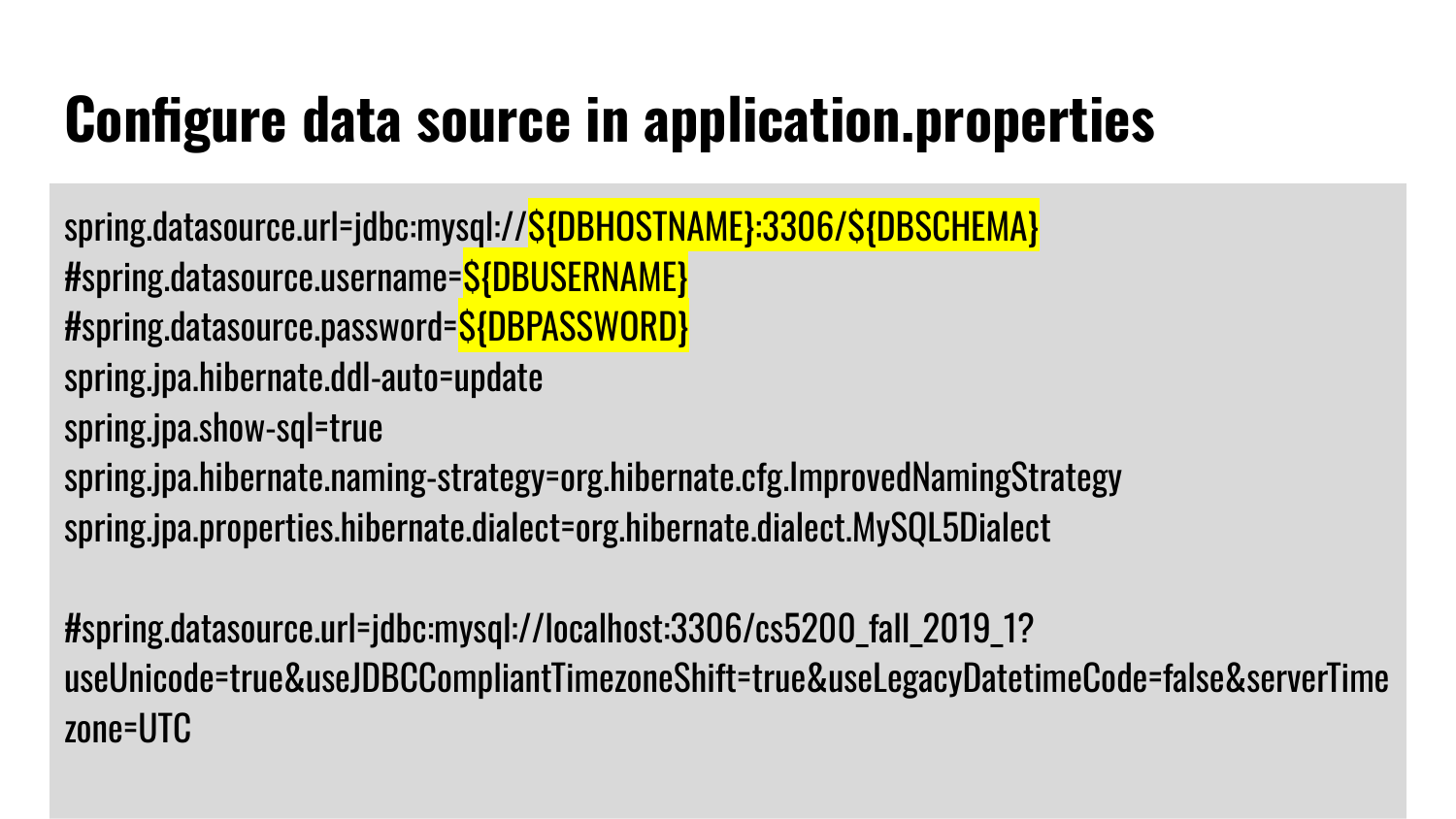

# Configure data source in application.properties
spring.datasource.url=jdbc:mysql://${DBHOSTNAME}:3306/${DBSCHEMA}
#spring.datasource.username=${DBUSERNAME}
#spring.datasource.password=${DBPASSWORD}
spring.jpa.hibernate.ddl-auto=update
spring.jpa.show-sql=true
spring.jpa.hibernate.naming-strategy=org.hibernate.cfg.ImprovedNamingStrategy
spring.jpa.properties.hibernate.dialect=org.hibernate.dialect.MySQL5Dialect

#spring.datasource.url=jdbc:mysql://localhost:3306/cs5200_fall_2019_1?useUnicode=true&useJDBCCompliantTimezoneShift=true&useLegacyDatetimeCode=false&serverTimezone=UTC